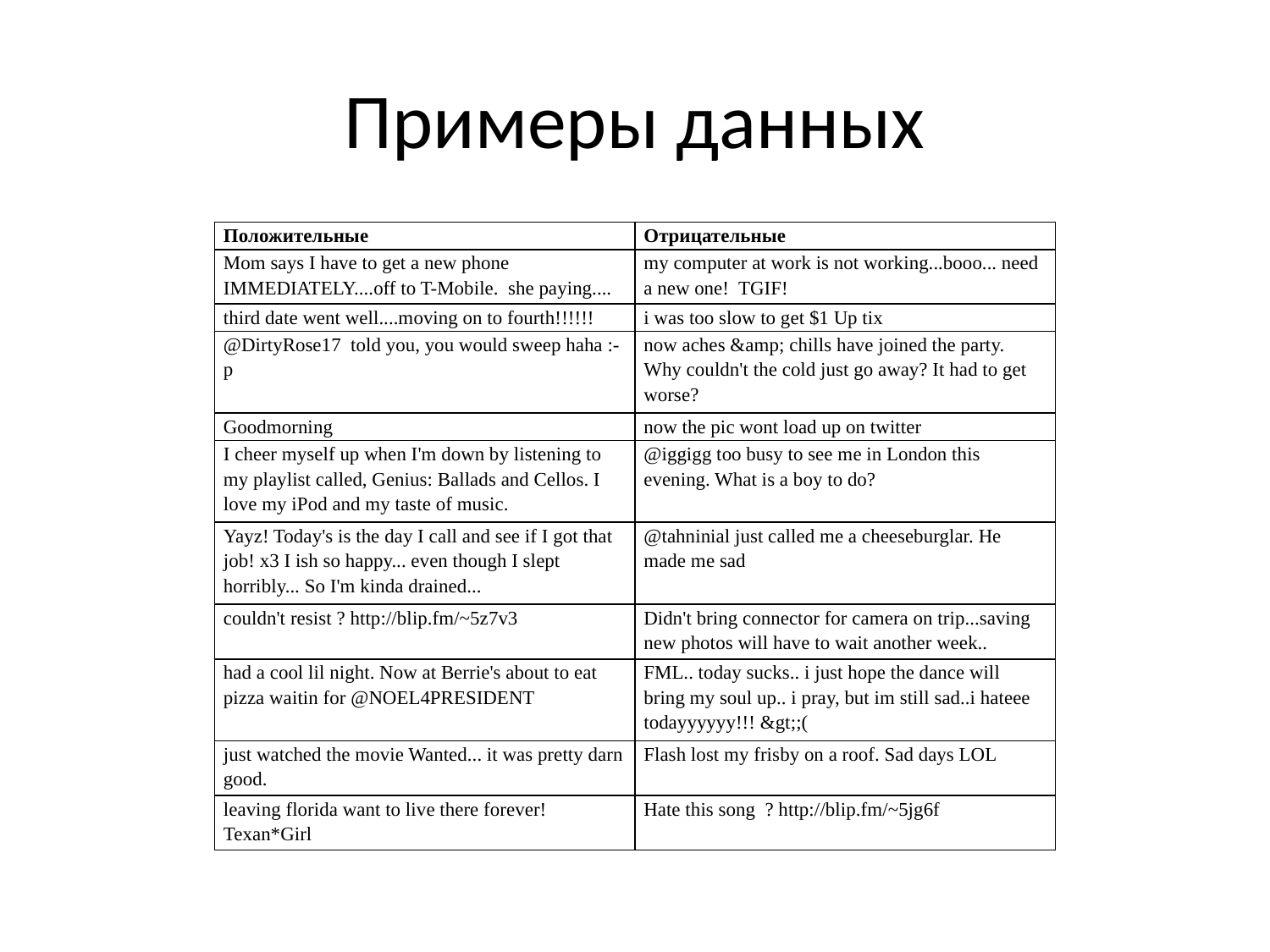

# Примеры данных
| Положительные | Отрицательные |
| --- | --- |
| Mom says I have to get a new phone IMMEDIATELY....off to T-Mobile. she paying.... | my computer at work is not working...booo... need a new one! TGIF! |
| third date went well....moving on to fourth!!!!!! | i was too slow to get $1 Up tix |
| @DirtyRose17 told you, you would sweep haha :-p | now aches &amp; chills have joined the party. Why couldn't the cold just go away? It had to get worse? |
| Goodmorning | now the pic wont load up on twitter |
| I cheer myself up when I'm down by listening to my playlist called, Genius: Ballads and Cellos. I love my iPod and my taste of music. | @iggigg too busy to see me in London this evening. What is a boy to do? |
| Yayz! Today's is the day I call and see if I got that job! x3 I ish so happy... even though I slept horribly... So I'm kinda drained... | @tahninial just called me a cheeseburglar. He made me sad |
| couldn't resist ? http://blip.fm/~5z7v3 | Didn't bring connector for camera on trip...saving new photos will have to wait another week.. |
| had a cool lil night. Now at Berrie's about to eat pizza waitin for @NOEL4PRESIDENT | FML.. today sucks.. i just hope the dance will bring my soul up.. i pray, but im still sad..i hateee todayyyyyy!!! &gt;;( |
| just watched the movie Wanted... it was pretty darn good. | Flash lost my frisby on a roof. Sad days LOL |
| leaving florida want to live there forever! Texan\*Girl | Hate this song ? http://blip.fm/~5jg6f |